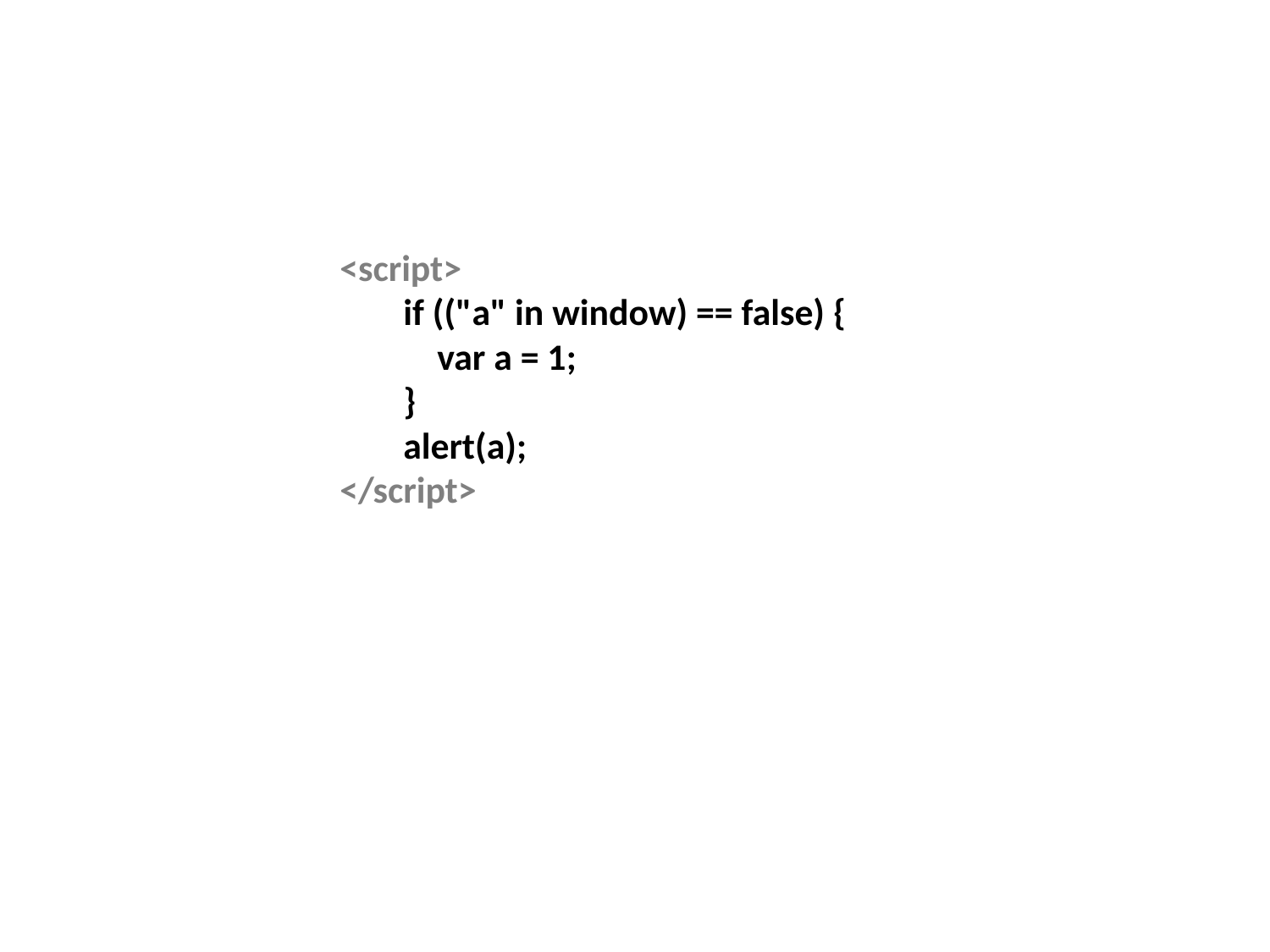

<script>
if (("a" in window) == false) {
    var a = 1;
}
alert(a);
</script>